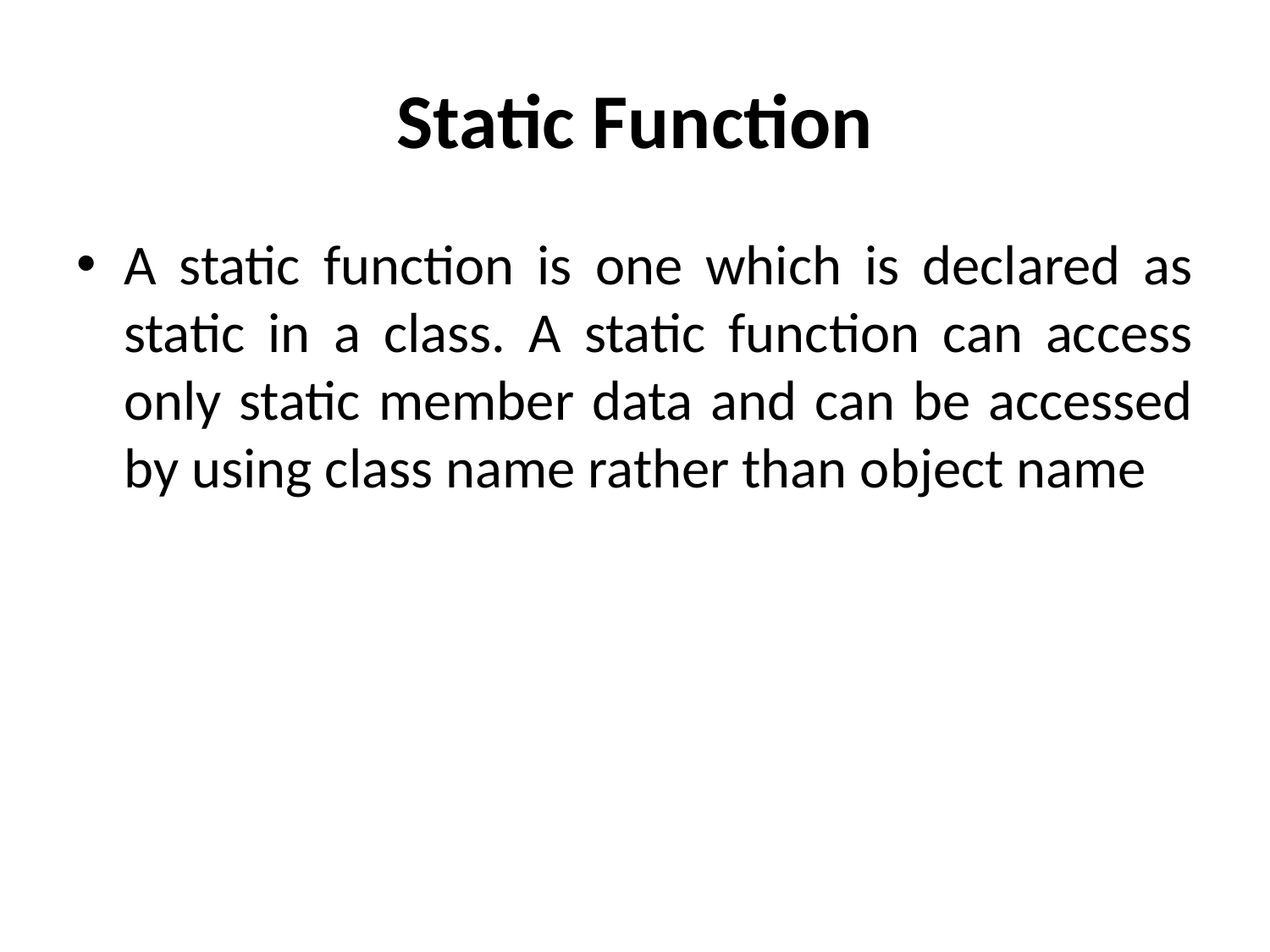

# Static Function
A static function is one which is declared as static in a class. A static function can access only static member data and can be accessed by using class name rather than object name